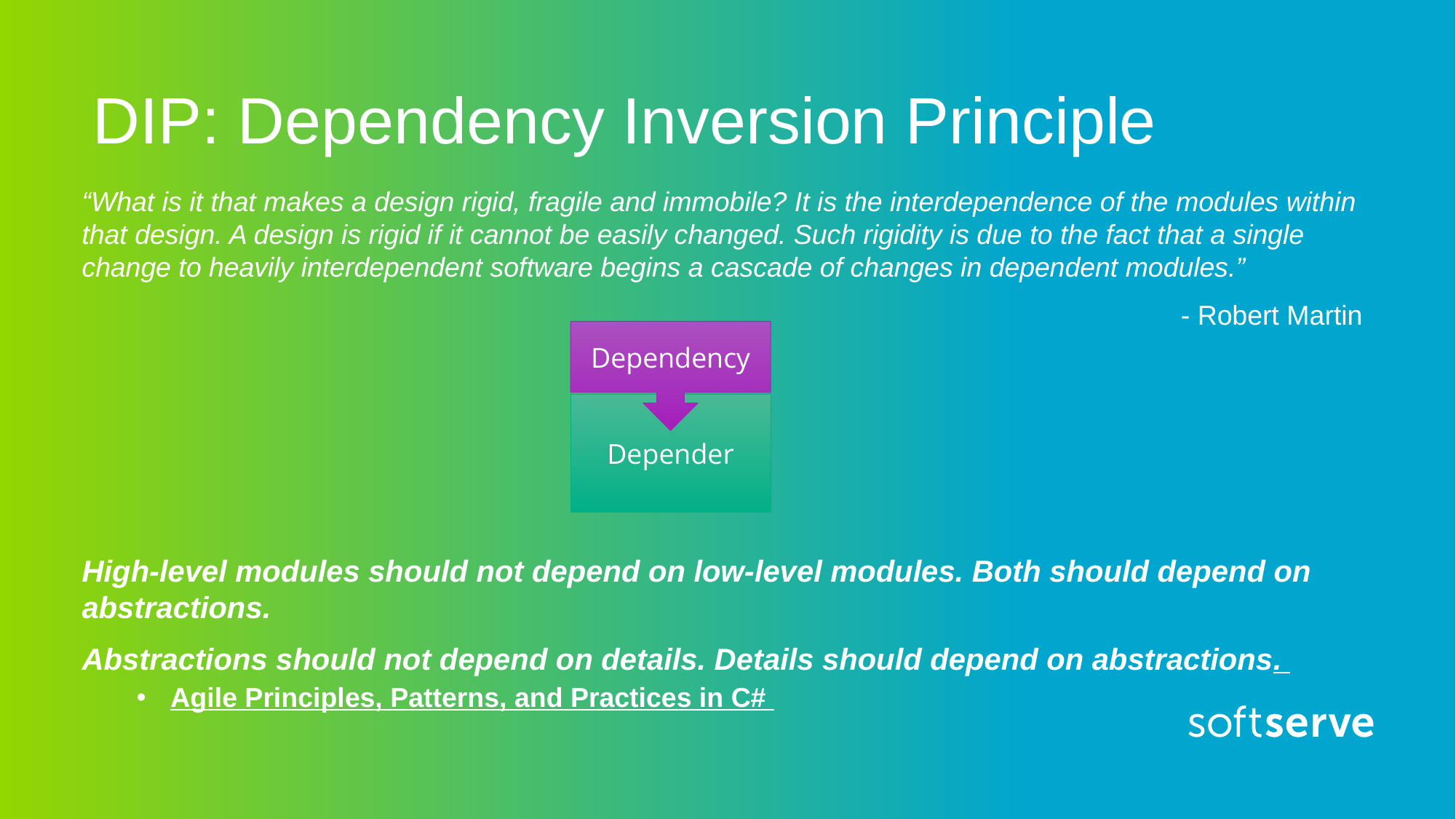

# DIP: Dependency Inversion Principle
“What is it that makes a design rigid, fragile and immobile? It is the interdependence of the modules within that design. A design is rigid if it cannot be easily changed. Such rigidity is due to the fact that a single change to heavily interdependent software begins a cascade of changes in dependent modules.”
	- Robert Martin

High-level modules should not depend on low-level modules. Both should depend on abstractions.
Abstractions should not depend on details. Details should depend on abstractions.
Agile Principles, Patterns, and Practices in C#

Dependency
Depender